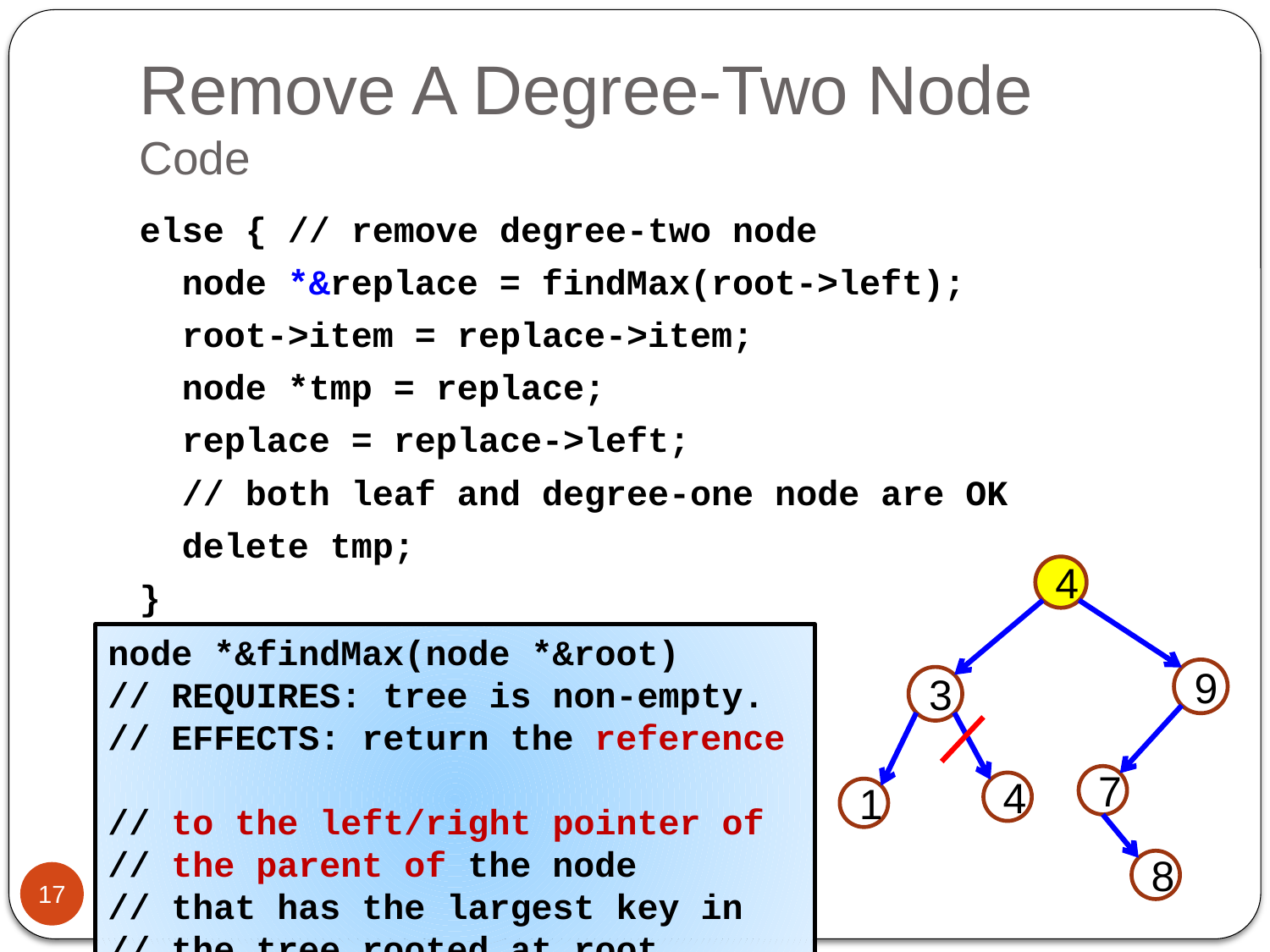

# Remove A Degree-Two Node Code
else { // remove degree-two node
  node *&replace = findMax(root->left);
  root->item = replace->item;
  node *tmp = replace;
  replace = replace->left;
  // both leaf and degree-one node are OK
  delete tmp;
}

4
9
3
7
4
1
8
node *&findMax(node *&root)
// REQUIRES: tree is non-empty.
// EFFECTS: return the reference
// to the left/right pointer of
// the parent of the node
// that has the largest key in
// the tree rooted at root
17